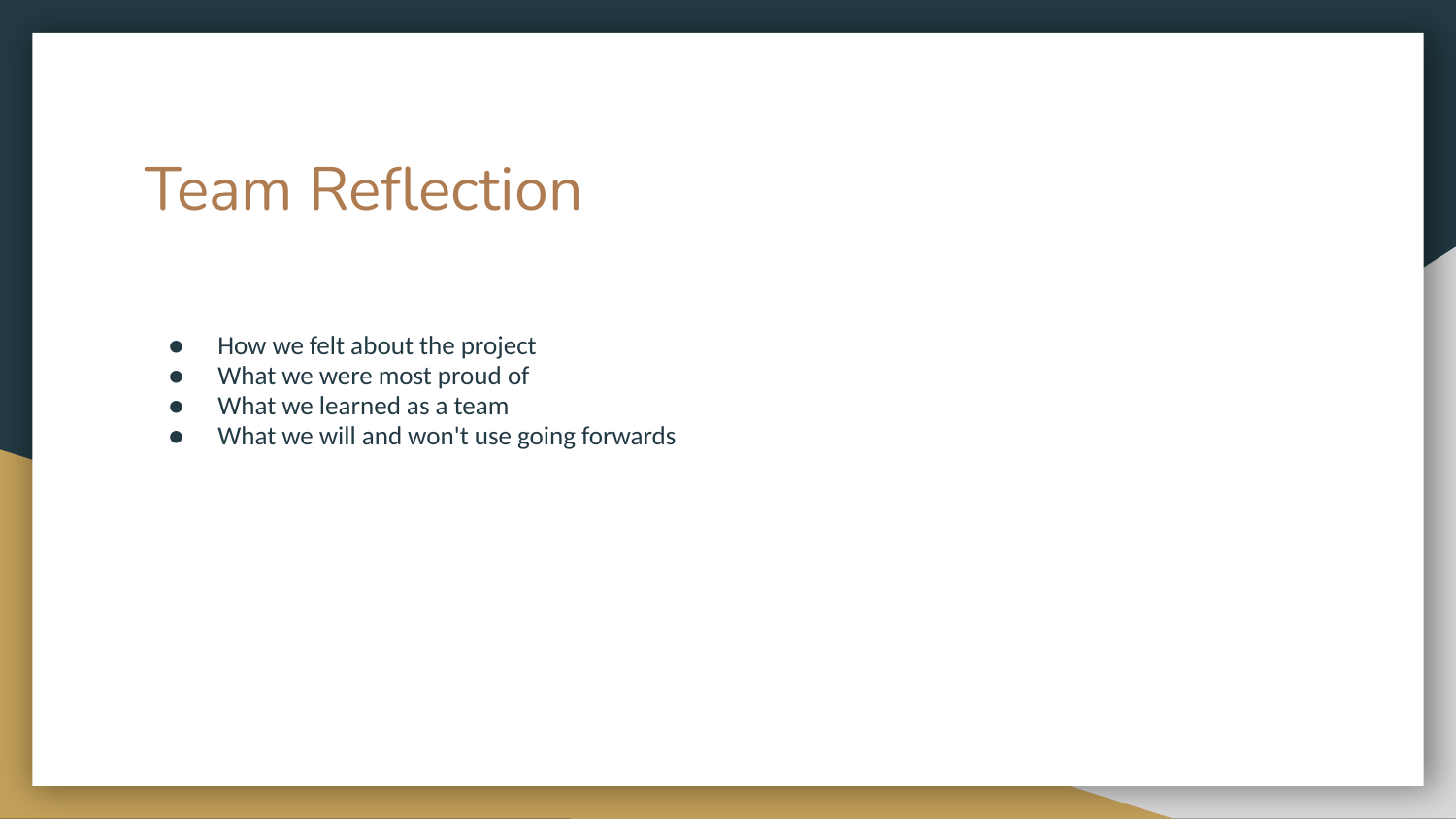

# Team Reflection
How we felt about the project
What we were most proud of
What we learned as a team
What we will and won't use going forwards